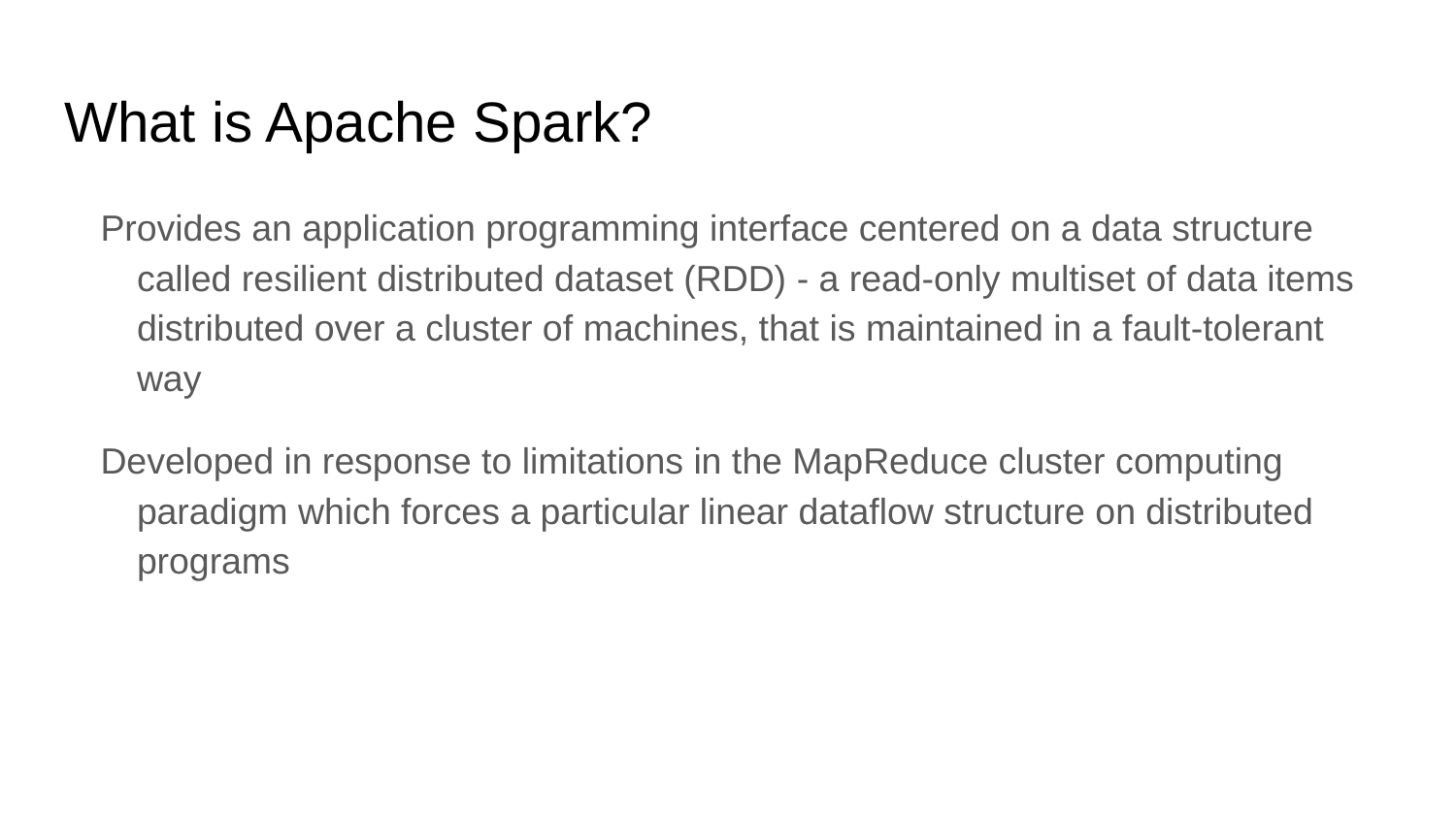

# What is Apache Spark?
Provides an application programming interface centered on a data structure called resilient distributed dataset (RDD) - a read-only multiset of data items distributed over a cluster of machines, that is maintained in a fault-tolerant way
Developed in response to limitations in the MapReduce cluster computing paradigm which forces a particular linear dataflow structure on distributed programs